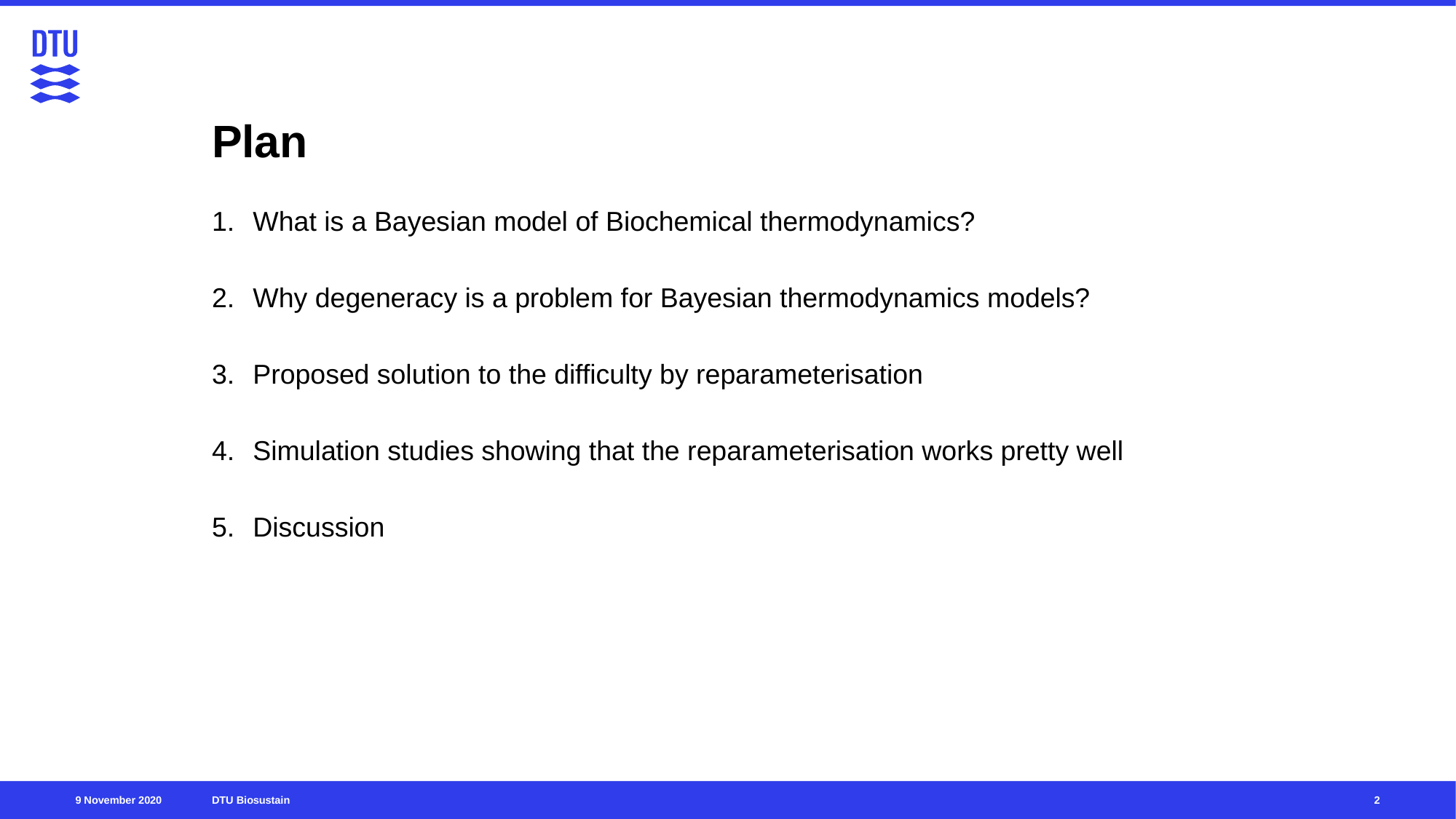

# Plan
What is a Bayesian model of Biochemical thermodynamics?

Why degeneracy is a problem for Bayesian thermodynamics models?

Proposed solution to the difficulty by reparameterisation

Simulation studies showing that the reparameterisation works pretty well

Discussion

2